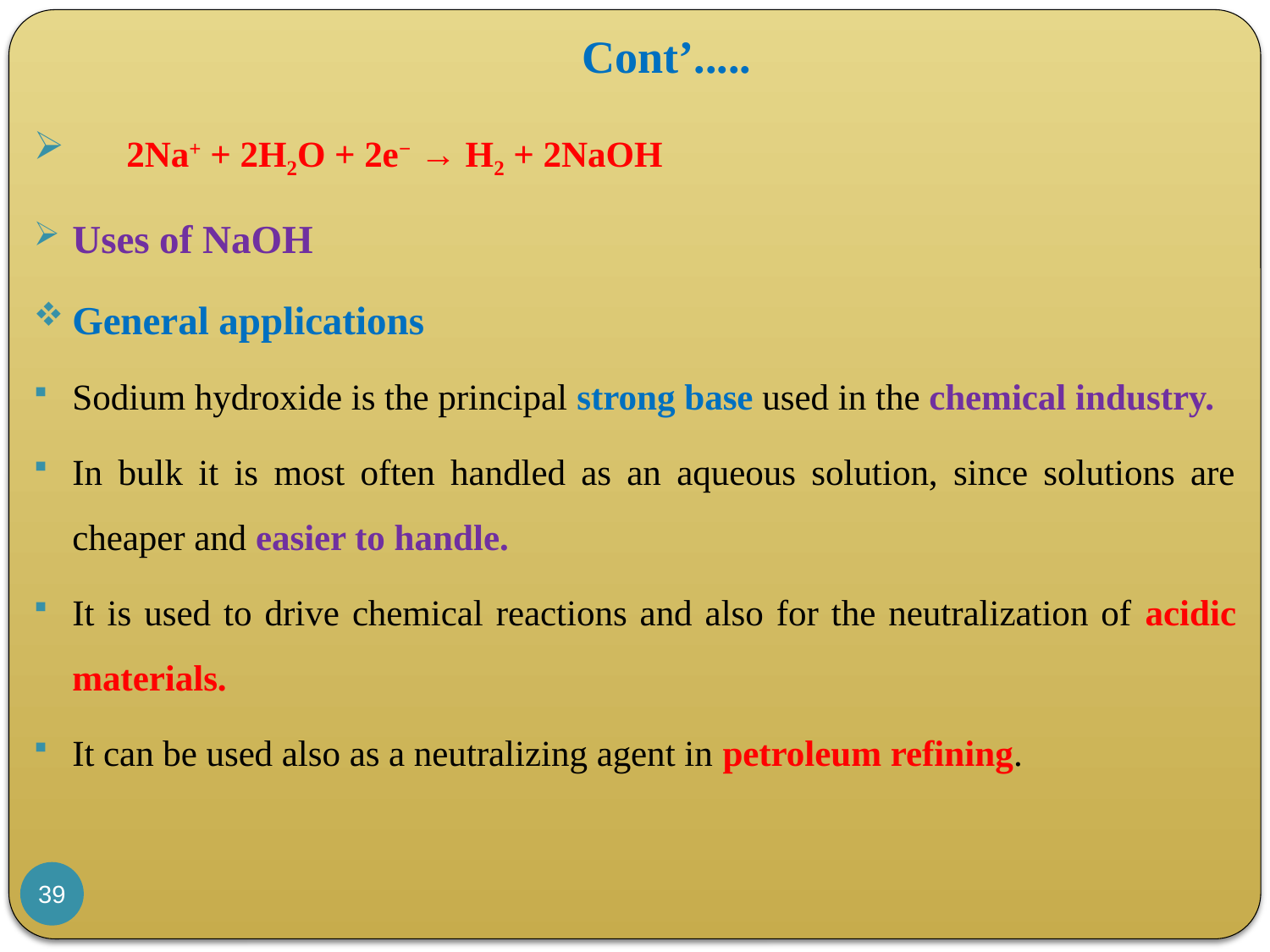

# Cont’.....
    2Na+ + 2H2O + 2e− → H2 + 2NaOH
Uses of NaOH
General applications
Sodium hydroxide is the principal strong base used in the chemical industry.
In bulk it is most often handled as an aqueous solution, since solutions are cheaper and easier to handle.
It is used to drive chemical reactions and also for the neutralization of acidic materials.
It can be used also as a neutralizing agent in petroleum refining.

39